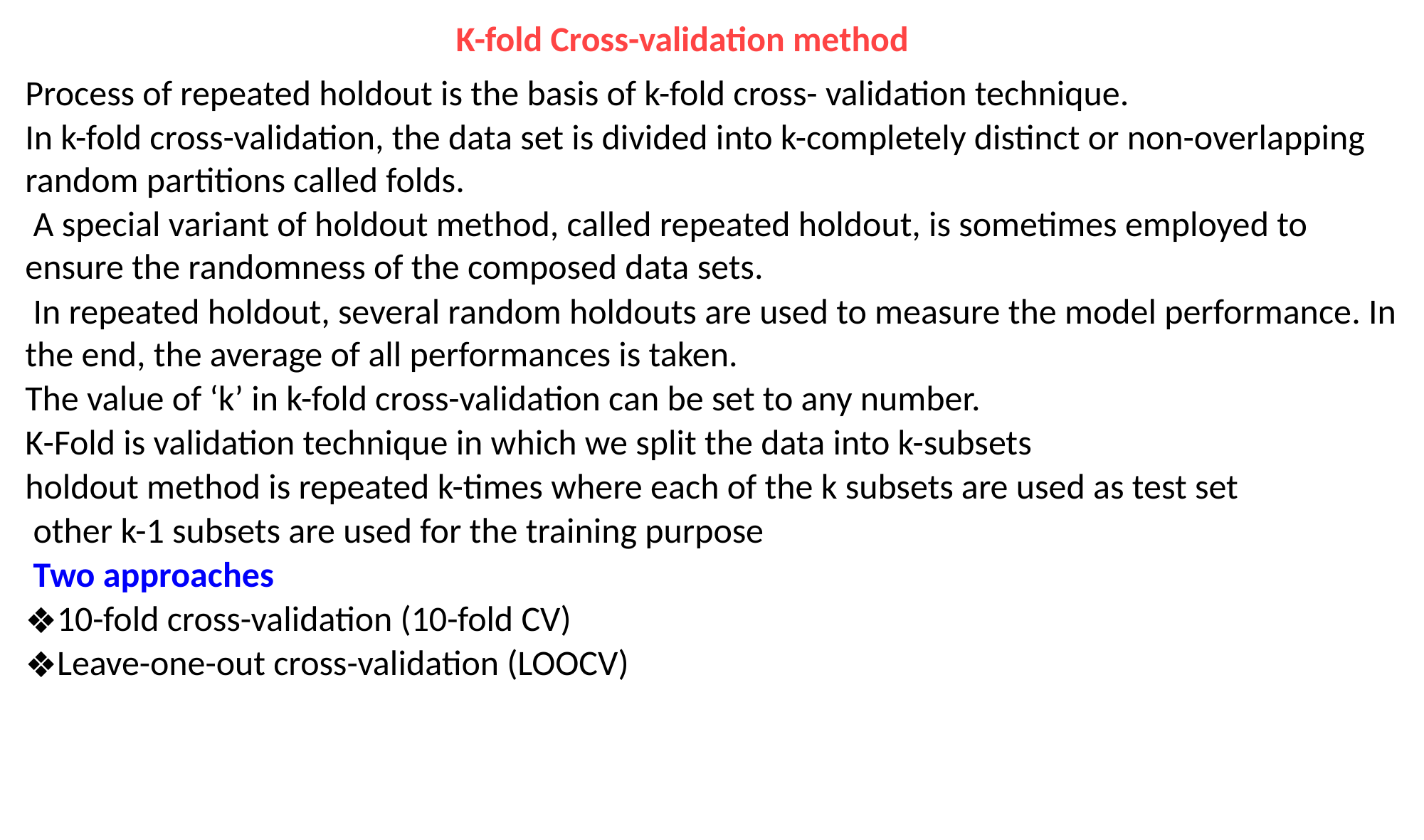

# K-fold Cross-validation method
Process of repeated holdout is the basis of k-fold cross- validation technique.
In k-fold cross-validation, the data set is divided into k-completely distinct or non-overlapping random partitions called folds.
 A special variant of holdout method, called repeated holdout, is sometimes employed to ensure the randomness of the composed data sets.
 In repeated holdout, several random holdouts are used to measure the model performance. In the end, the average of all performances is taken.
The value of ‘k’ in k-fold cross-validation can be set to any number.
K-Fold is validation technique in which we split the data into k-subsets
holdout method is repeated k-times where each of the k subsets are used as test set
 other k-1 subsets are used for the training purpose
 Two approaches
10-fold cross-validation (10-fold CV)
Leave-one-out cross-validation (LOOCV)